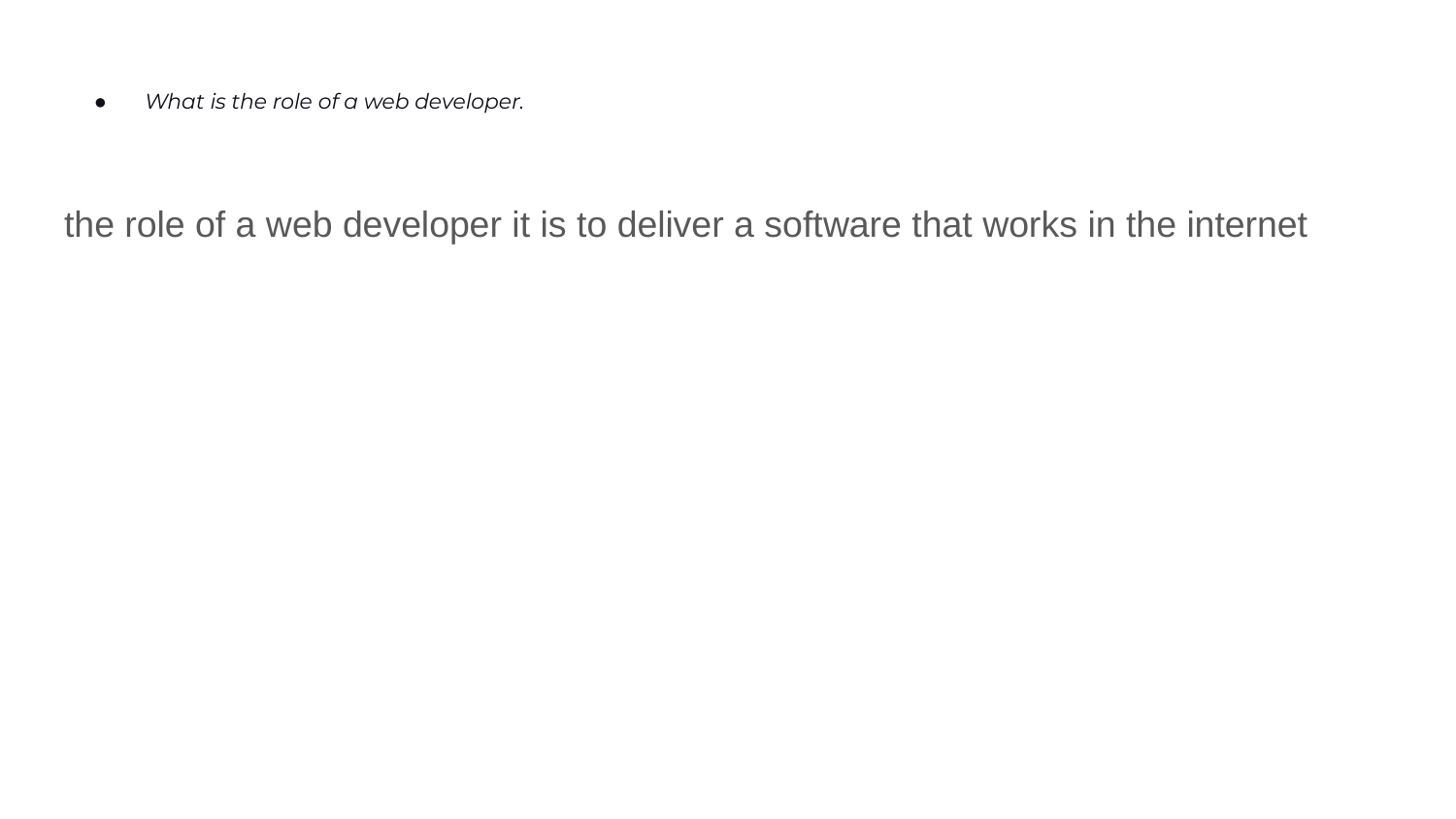

# What is the role of a web developer.

the role of a web developer it is to deliver a software that works in the internet